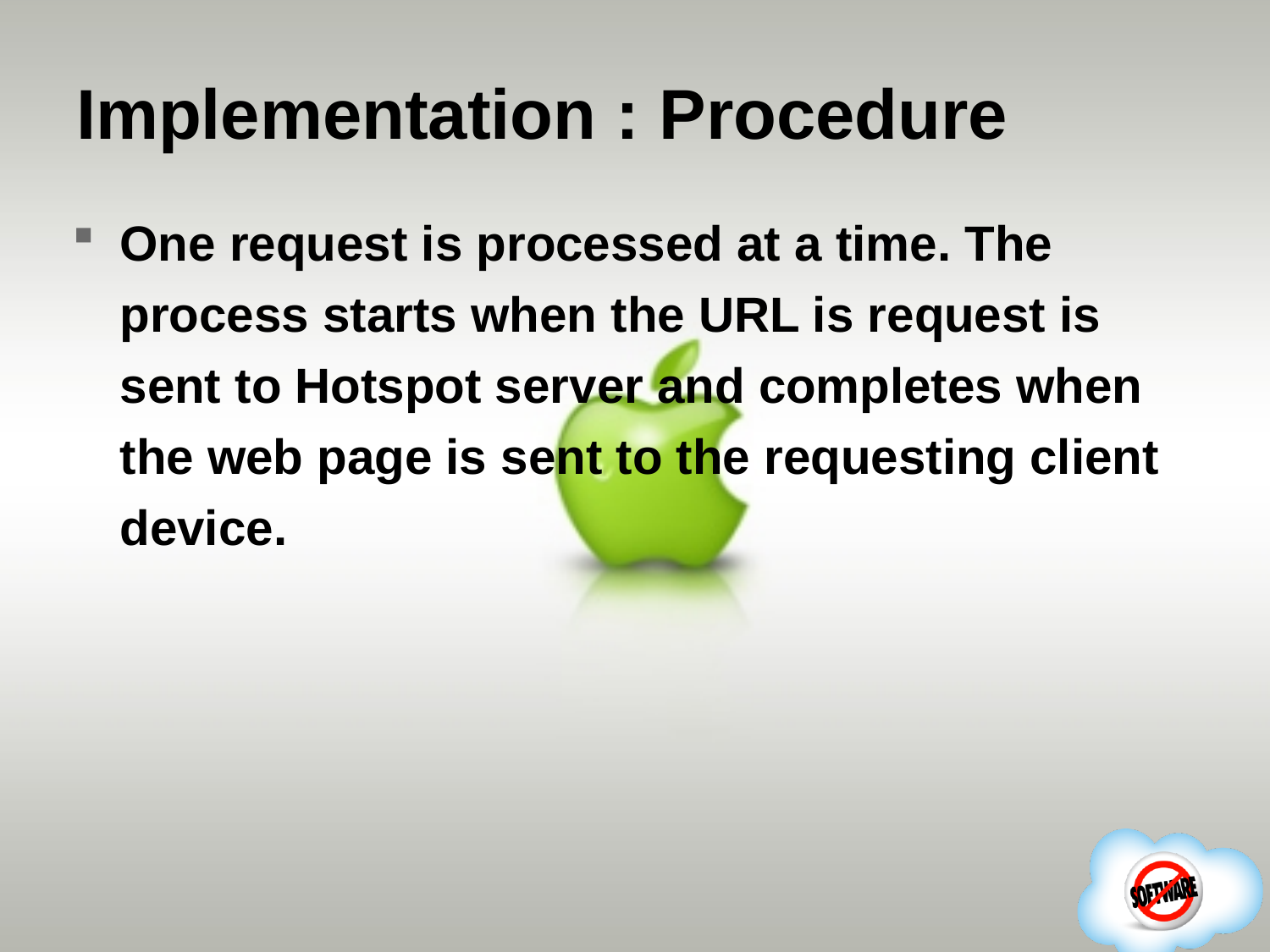

# Implementation : Procedure
One request is processed at a time. The process starts when the URL is request is sent to Hotspot server and completes when the web page is sent to the requesting client device.